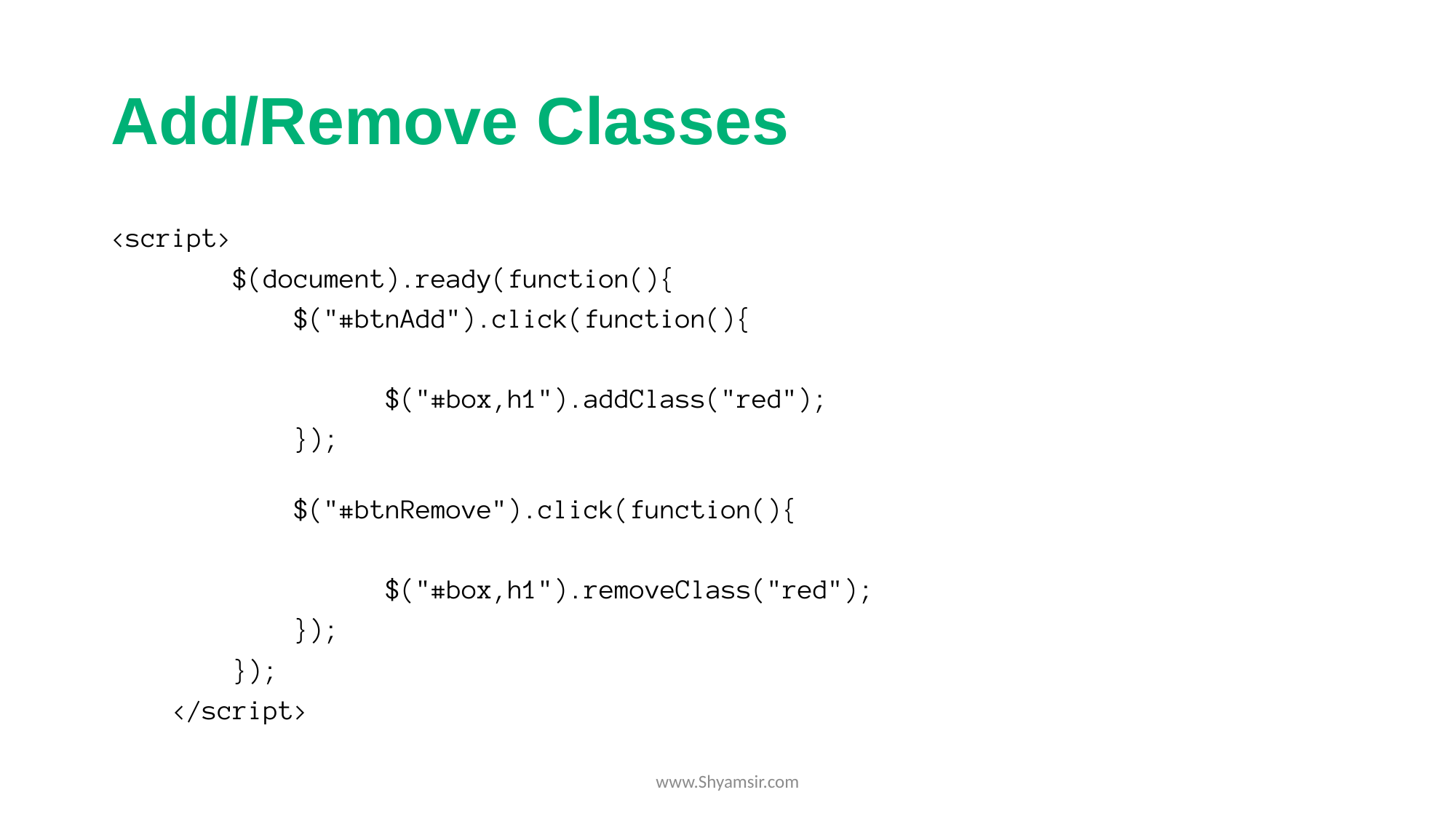

# Add/Remove Classes
<script>
        $(document).ready(function(){
            $("#btnAdd").click(function(){

                  $("#box,h1").addClass("red");
            });
            $("#btnRemove").click(function(){

                  $("#box,h1").removeClass("red");
            });
        });
    </script>
www.Shyamsir.com